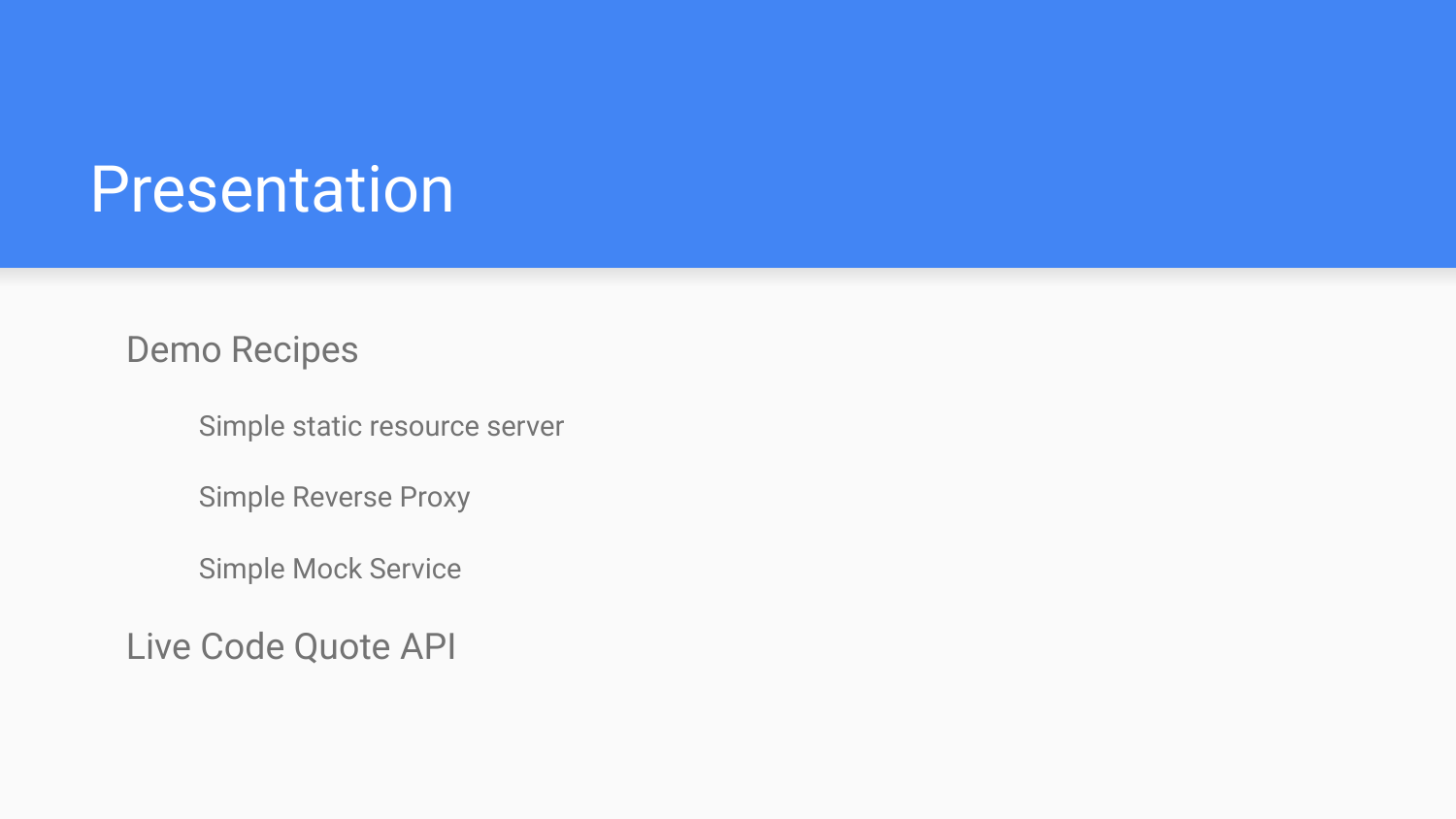

# Presentation
Demo Recipes
Simple static resource server
Simple Reverse Proxy
Simple Mock Service
Live Code Quote API